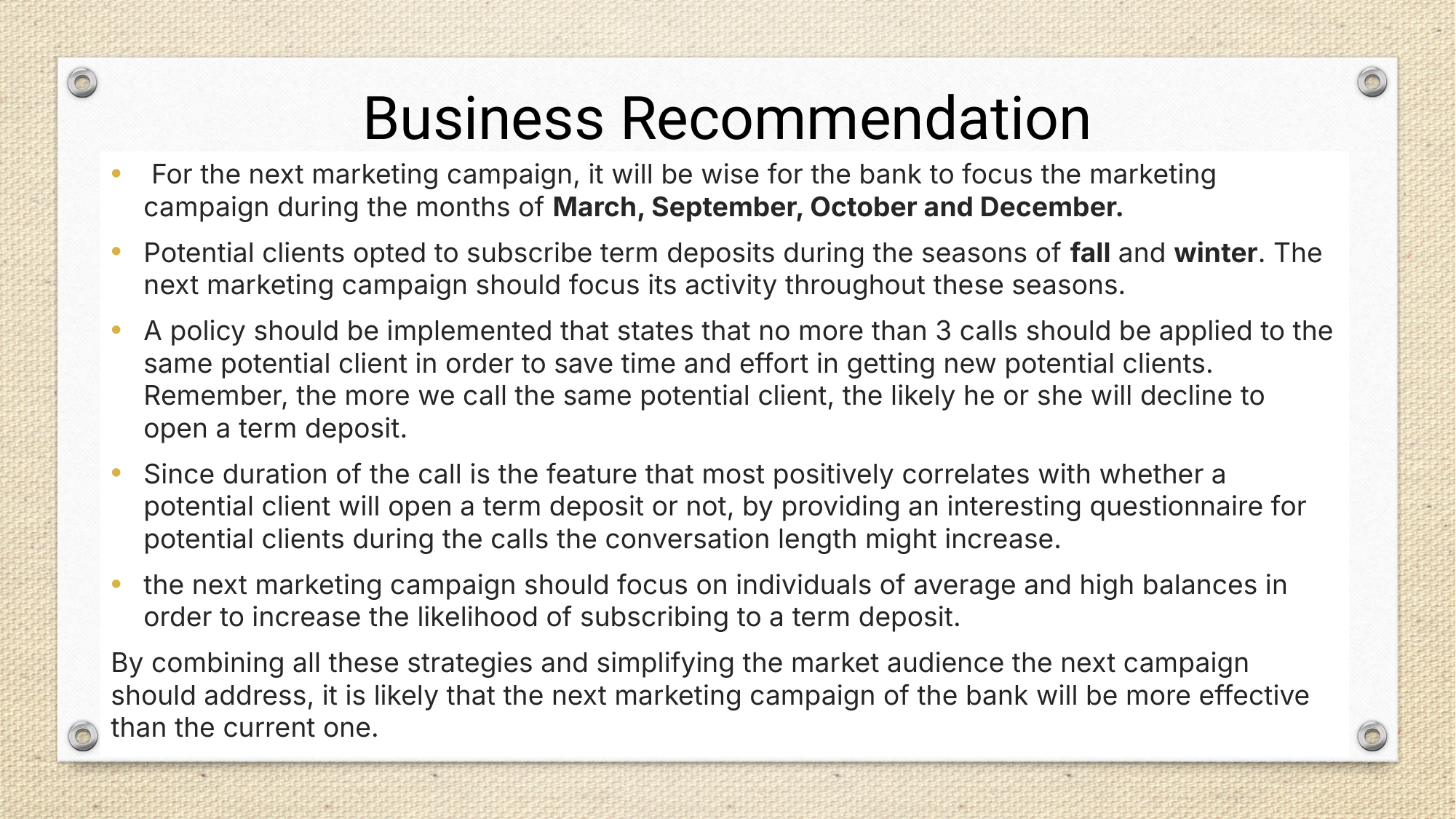

# Business Recommendation
 For the next marketing campaign, it will be wise for the bank to focus the marketing campaign during the months of March, September, October and December.
Potential clients opted to subscribe term deposits during the seasons of fall and winter. The next marketing campaign should focus its activity throughout these seasons.
A policy should be implemented that states that no more than 3 calls should be applied to the same potential client in order to save time and effort in getting new potential clients. Remember, the more we call the same potential client, the likely he or she will decline to open a term deposit.
Since duration of the call is the feature that most positively correlates with whether a potential client will open a term deposit or not, by providing an interesting questionnaire for potential clients during the calls the conversation length might increase.
the next marketing campaign should focus on individuals of average and high balances in order to increase the likelihood of subscribing to a term deposit.
By combining all these strategies and simplifying the market audience the next campaign should address, it is likely that the next marketing campaign of the bank will be more effective than the current one.